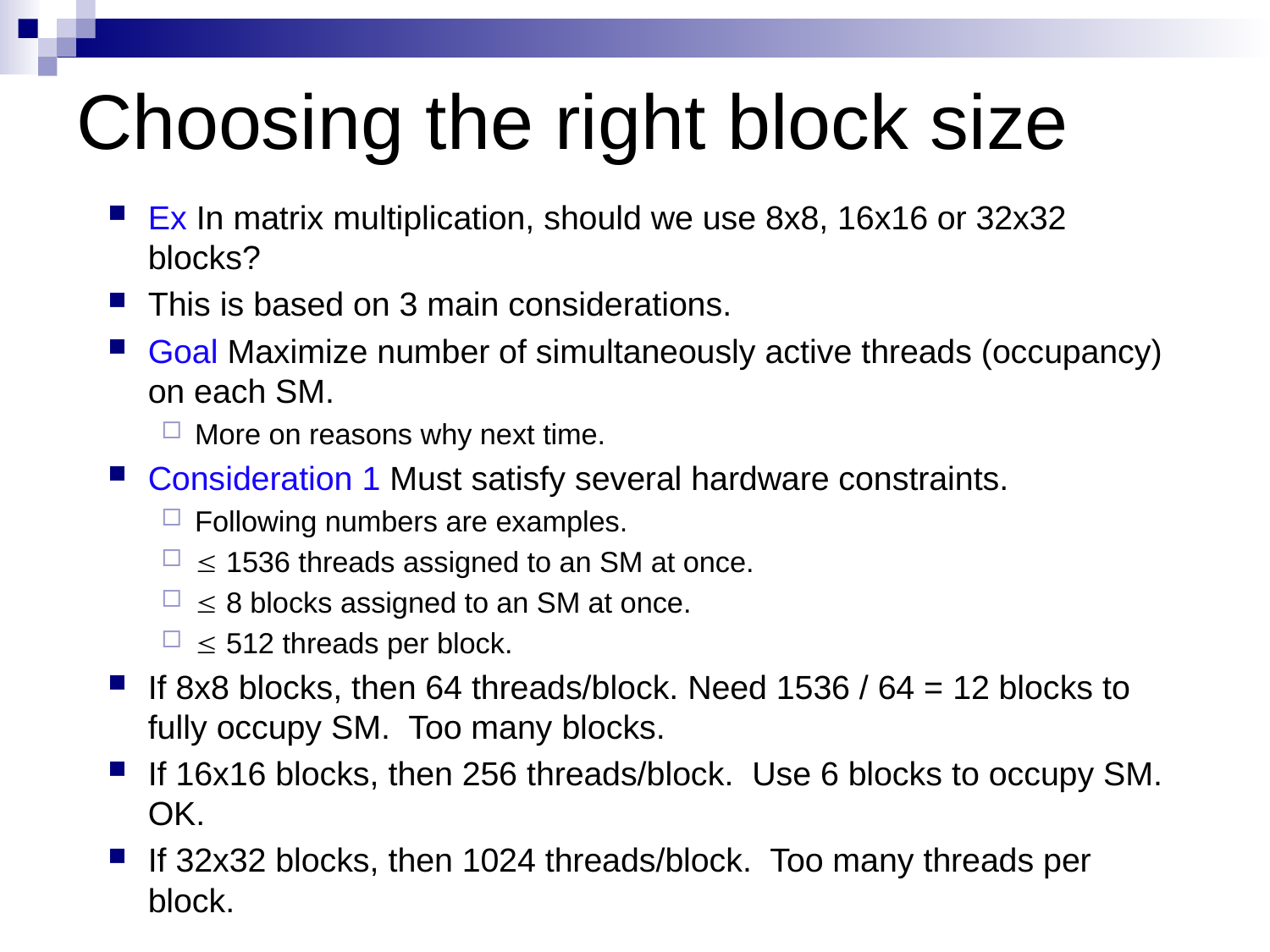

# Choosing the right block size
Ex In matrix multiplication, should we use 8x8, 16x16 or 32x32 blocks?
This is based on 3 main considerations.
Goal Maximize number of simultaneously active threads (occupancy) on each SM.
More on reasons why next time.
Consideration 1 Must satisfy several hardware constraints.
Following numbers are examples.
≤ 1536 threads assigned to an SM at once.
≤ 8 blocks assigned to an SM at once.
≤ 512 threads per block.
If 8x8 blocks, then 64 threads/block. Need 1536 / 64 = 12 blocks to fully occupy SM.  Too many blocks.
If 16x16 blocks, then 256 threads/block.  Use 6 blocks to occupy SM.  OK.
If 32x32 blocks, then 1024 threads/block.  Too many threads per block.